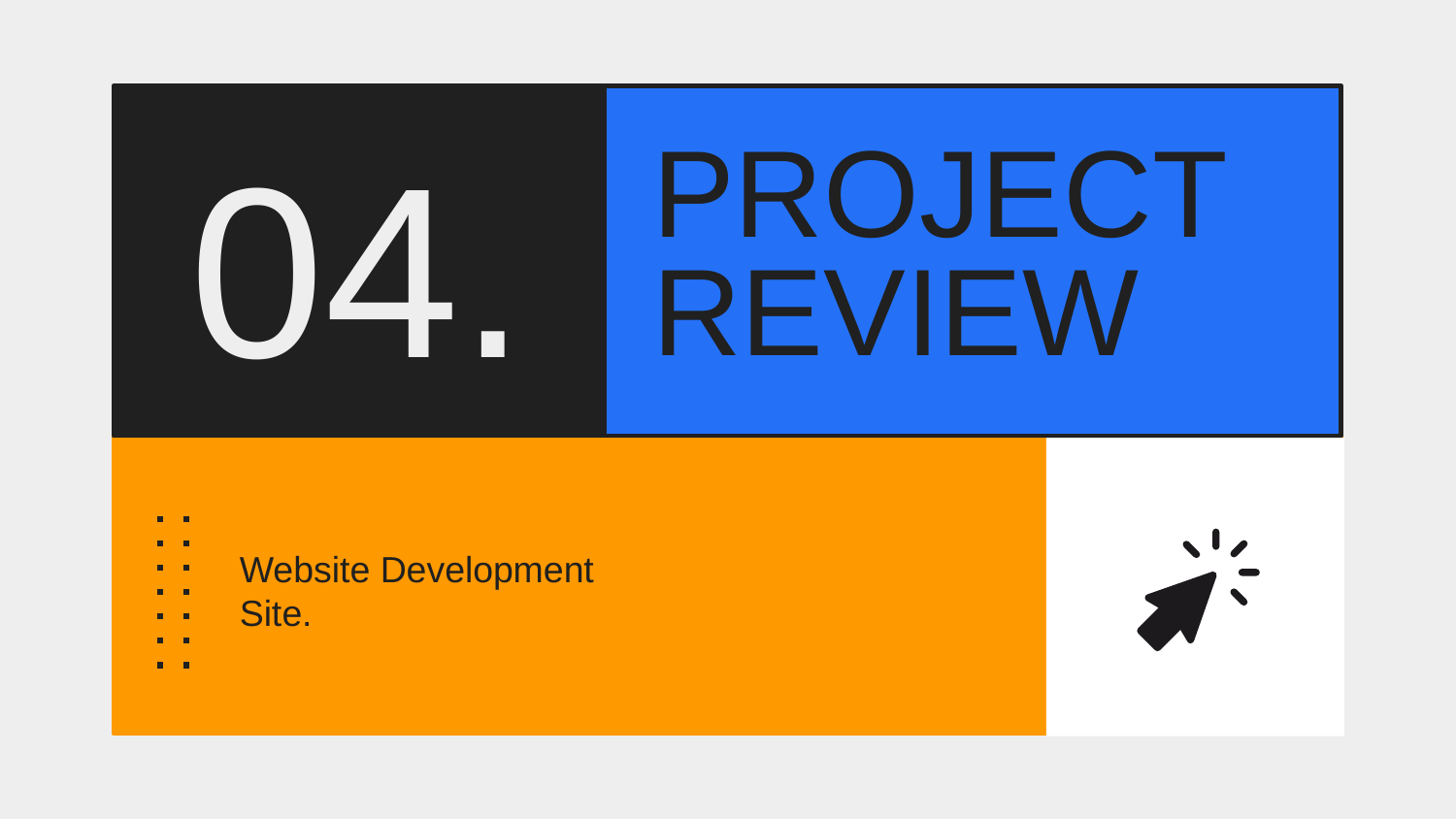

04.
# PROJECT REVIEW
Website Development Site.